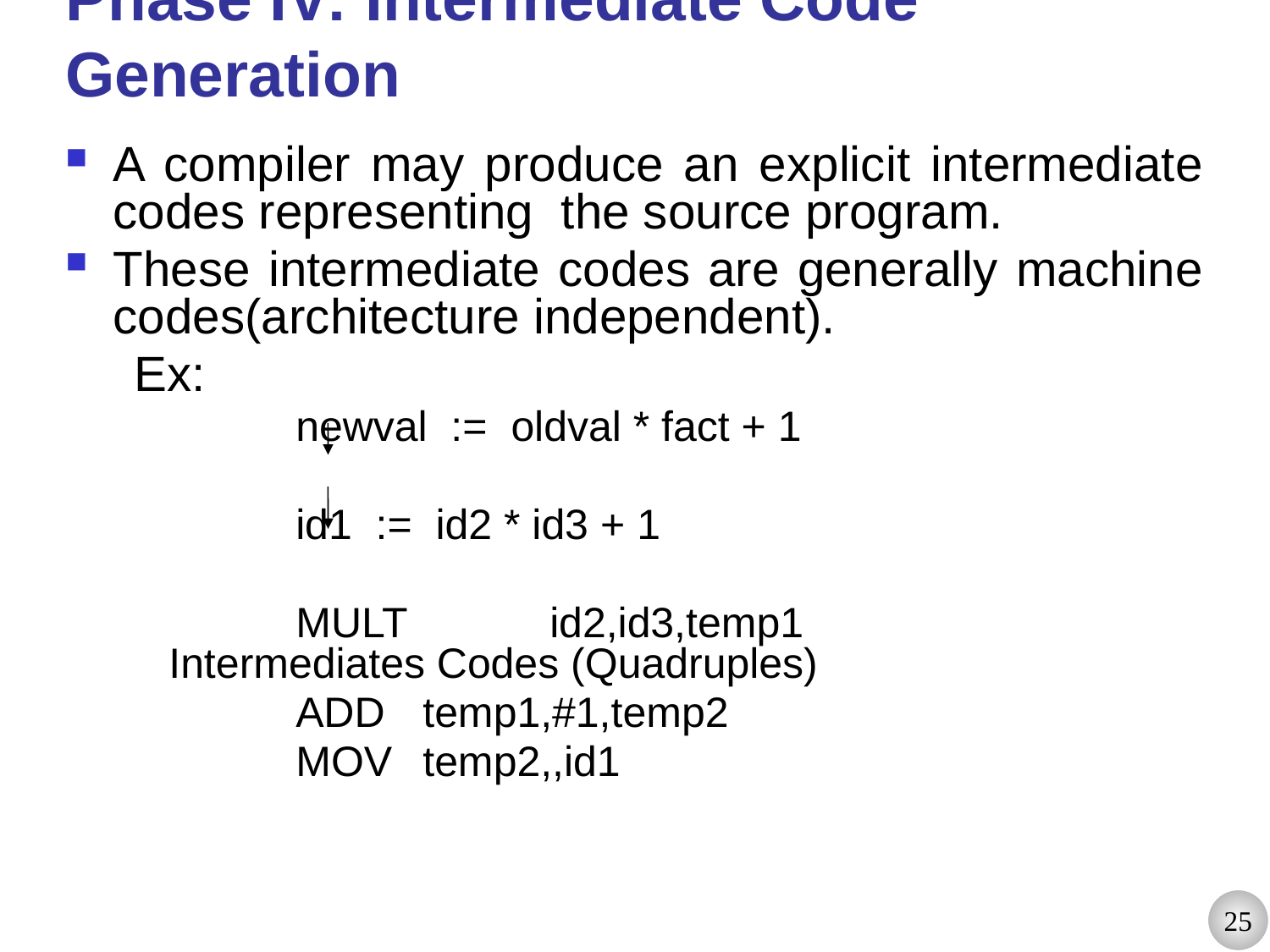

# Phase IV: Intermediate Code Generation
A compiler may produce an explicit intermediate codes representing  the source program.
These intermediate codes are generally machine codes(architecture independent).
     Ex:
		newval  :=  oldval * fact + 1

		id1  :=  id2 * id3 + 1

		MULT  	id2,id3,temp1		Intermediates Codes (Quadruples)
		ADD	temp1,#1,temp2
		MOV	temp2,,id1